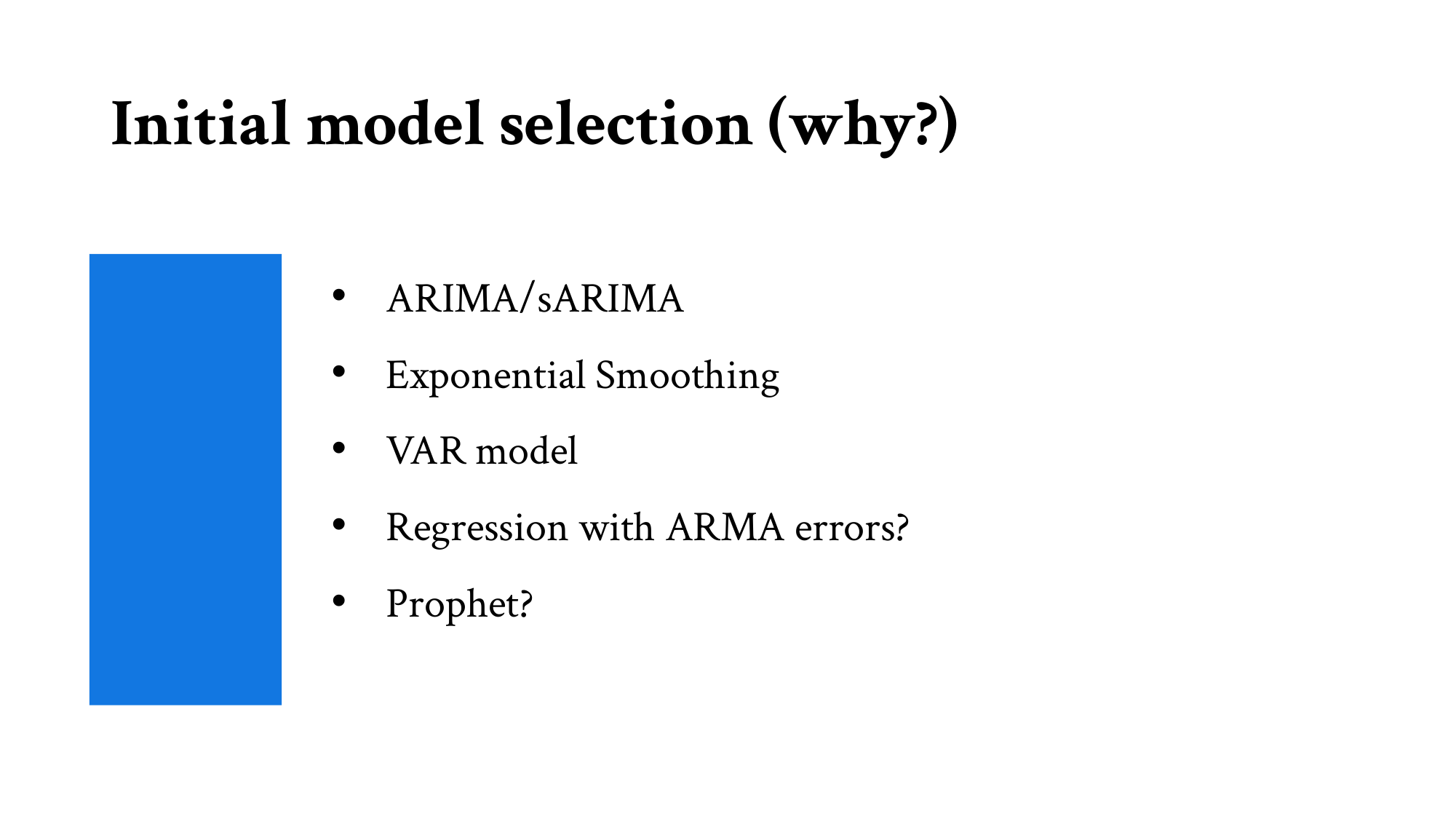

# Initial model selection (why?)
ARIMA/sARIMA
Exponential Smoothing
VAR model
Regression with ARMA errors?
Prophet?